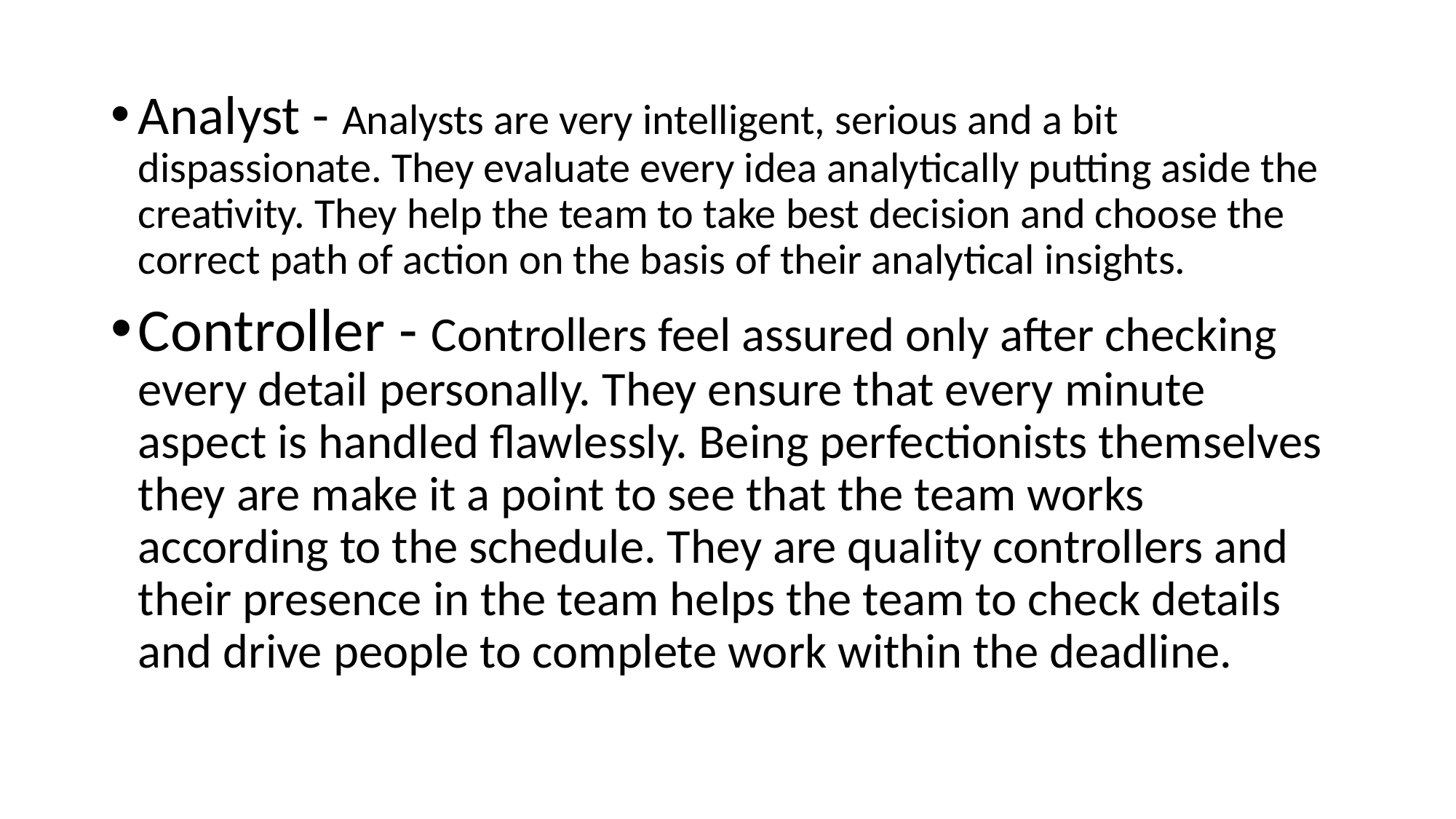

Analyst - Analysts are very intelligent, serious and a bit dispassionate. They evaluate every idea analytically putting aside the creativity. They help the team to take best decision and choose the correct path of action on the basis of their analytical insights.
Controller - Controllers feel assured only after checking every detail personally. They ensure that every minute aspect is handled flawlessly. Being perfectionists themselves they are make it a point to see that the team works according to the schedule. They are quality controllers and their presence in the team helps the team to check details and drive people to complete work within the deadline.